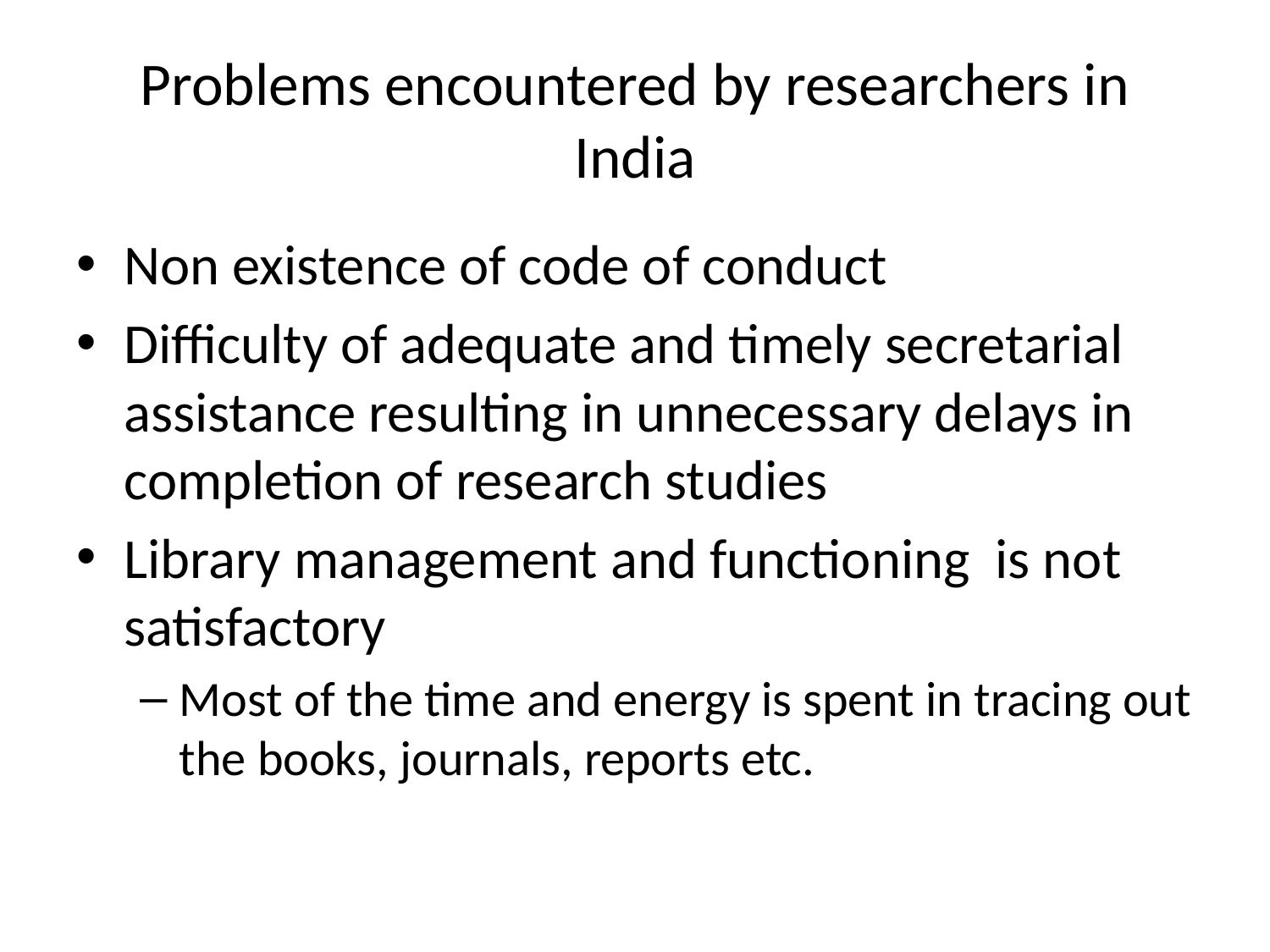

# Problems encountered by researchers in India
Non existence of code of conduct
Difficulty of adequate and timely secretarial assistance resulting in unnecessary delays in completion of research studies
Library management and functioning  is not satisfactory
Most of the time and energy is spent in tracing out the books, journals, reports etc.